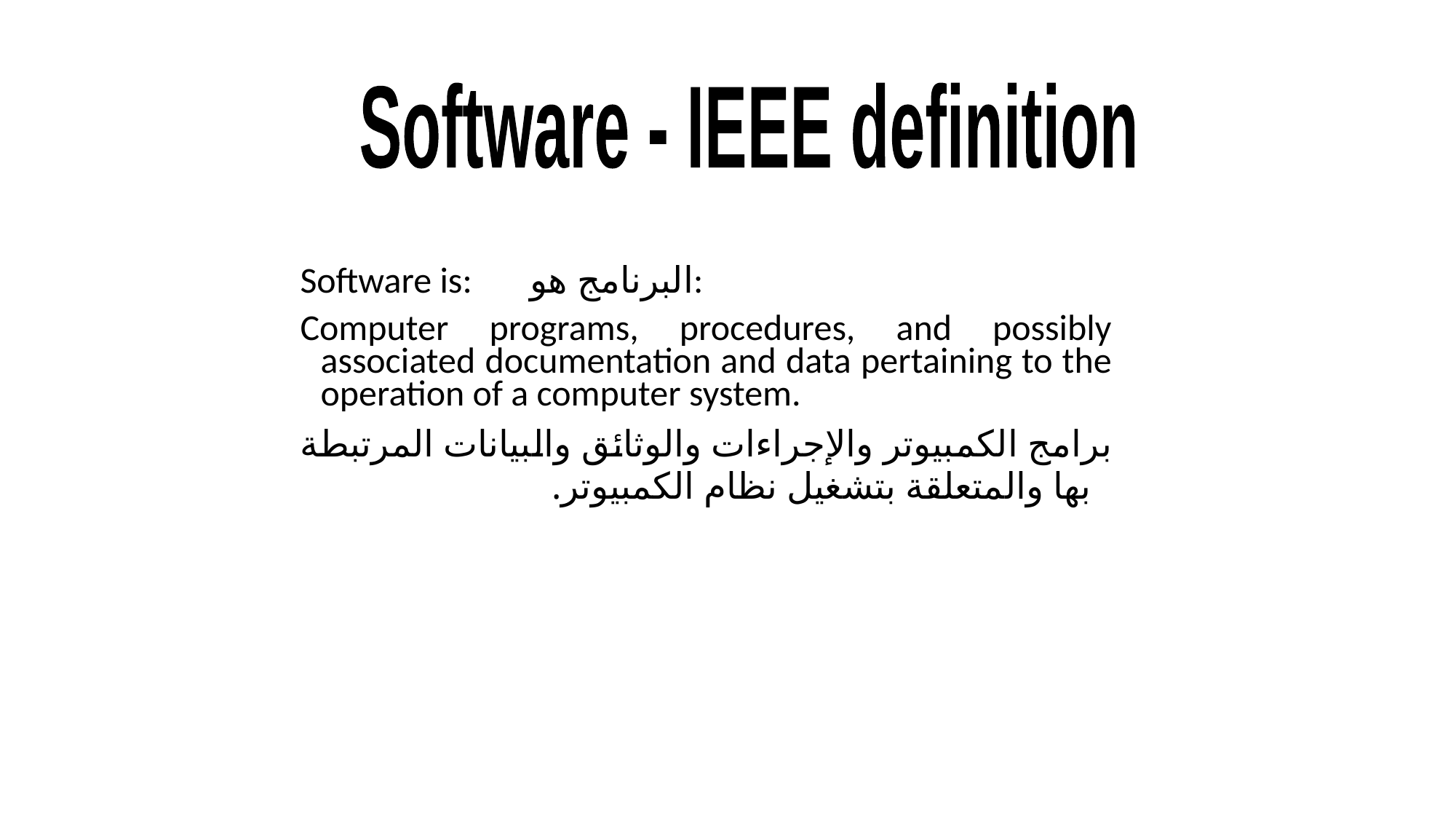

Software - IEEE definition
Software is:       البرنامج هو:
Computer programs, procedures, and possibly associated documentation and data pertaining to the operation of a computer system.
برامج الكمبيوتر والإجراءات والوثائق والبيانات المرتبطة بها والمتعلقة بتشغيل نظام الكمبيوتر.